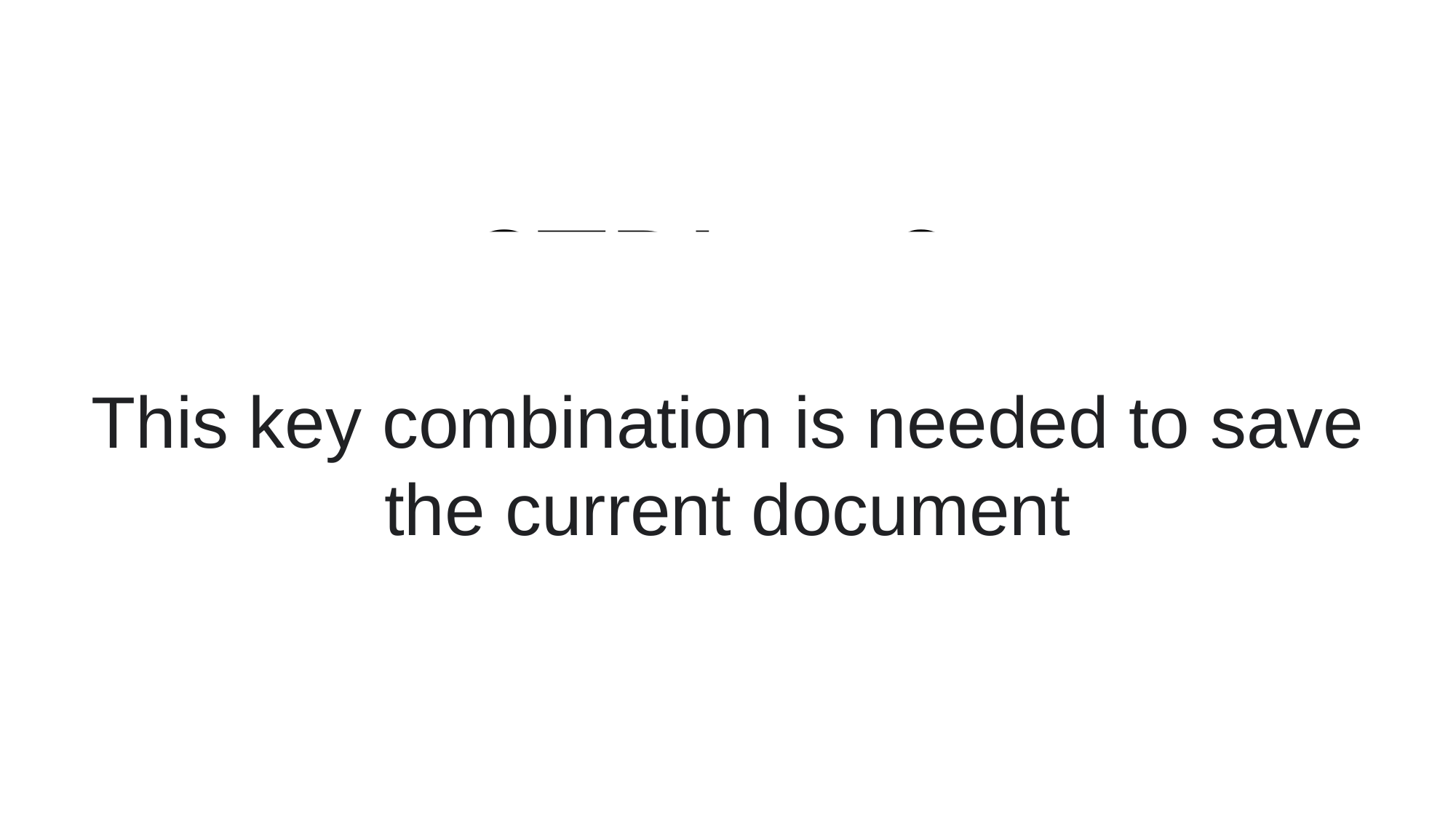

# CTRL + S
This key combination is needed to save the current document